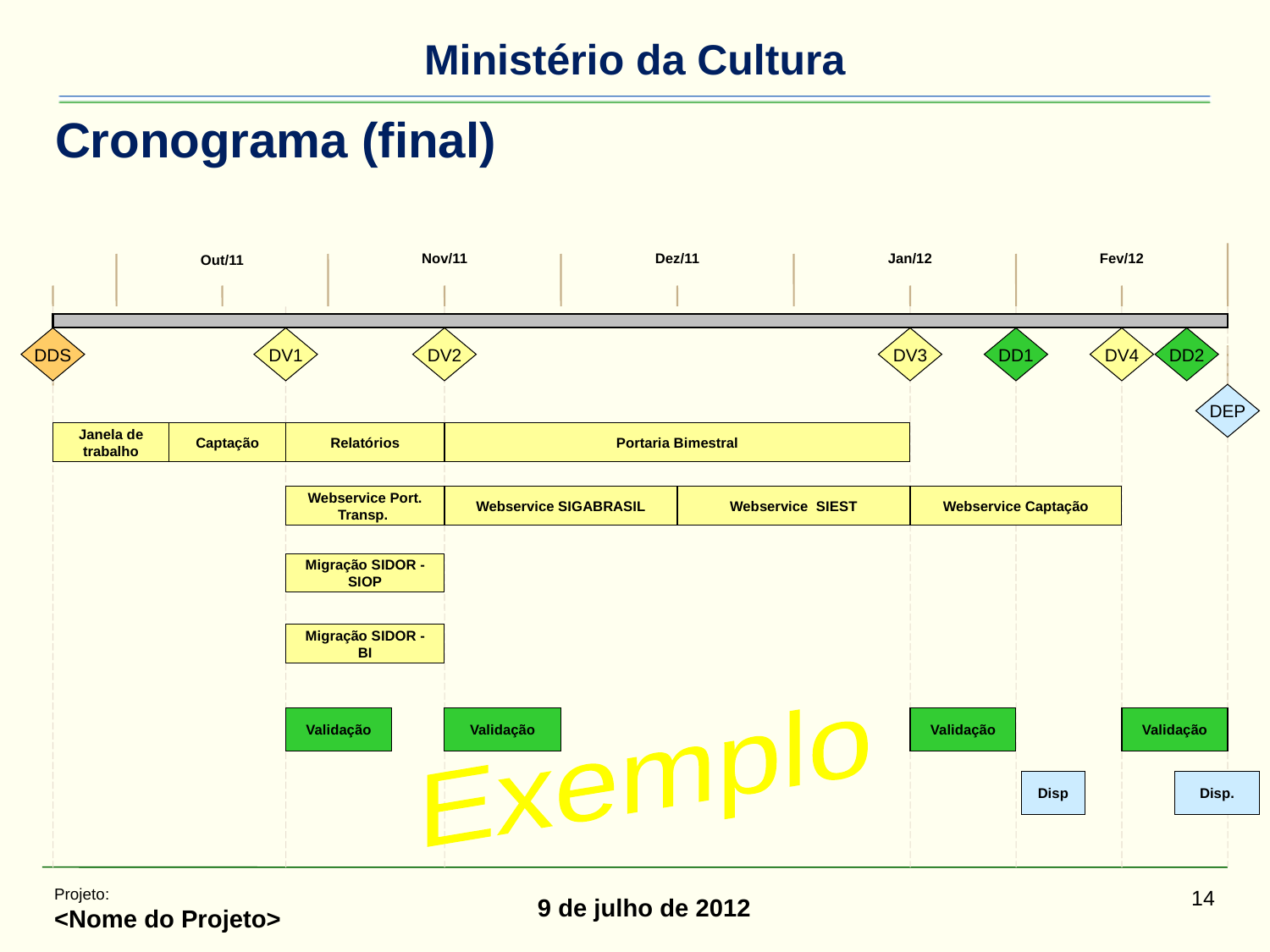

# Cronograma (final)
Nov/11
Dez/11
Jan/12
Fev/12

Out/11

DDS
DV1
DV2
DV3
DD1
DV4
DD2

DEP
Janela de trabalho
Captação
Relatórios
Portaria Bimestral
Webservice Port. Transp.
Webservice SIGABRASIL
Webservice  SIEST
Webservice Captação
Migração SIDOR - SIOP
Migração SIDOR - BI
Exemplo
Validação
Validação
Validação
Validação
Disp
Disp.
Projeto:
<Nome do Projeto>
14